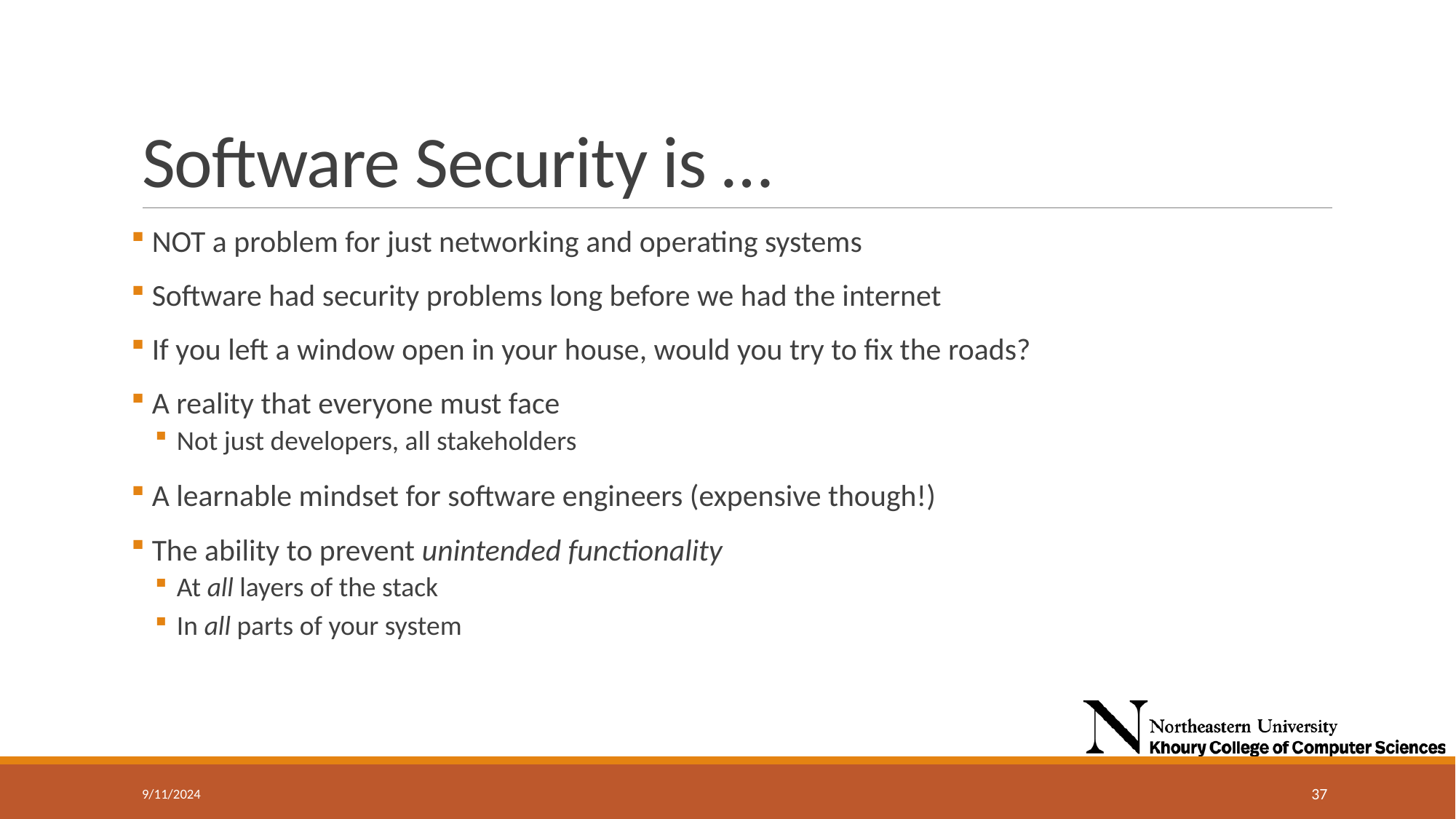

# Software Security is …
 NOT a problem for just networking and operating systems
 Software had security problems long before we had the internet
 If you left a window open in your house, would you try to fix the roads?
 A reality that everyone must face
Not just developers, all stakeholders
 A learnable mindset for software engineers (expensive though!)
 The ability to prevent unintended functionality
At all layers of the stack
In all parts of your system

9/11/2024
37